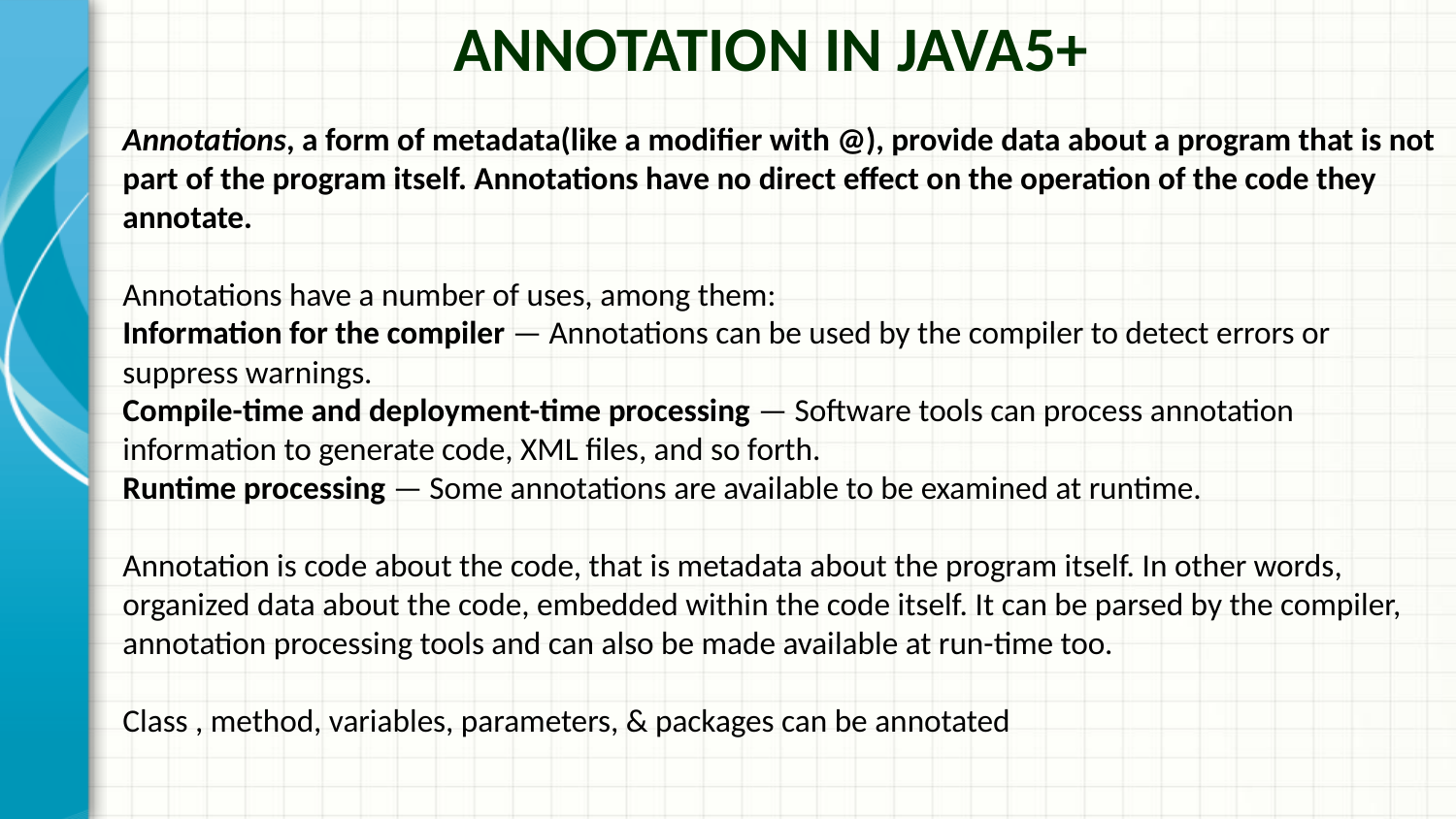

Annotation in Java5+
Annotations, a form of metadata(like a modifier with @), provide data about a program that is not part of the program itself. Annotations have no direct effect on the operation of the code they annotate.

Annotations have a number of uses, among them:
Information for the compiler — Annotations can be used by the compiler to detect errors or suppress warnings.
Compile-time and deployment-time processing — Software tools can process annotation information to generate code, XML files, and so forth.
Runtime processing — Some annotations are available to be examined at runtime.

Annotation is code about the code, that is metadata about the program itself. In other words, organized data about the code, embedded within the code itself. It can be parsed by the compiler, annotation processing tools and can also be made available at run-time too.

Class , method, variables, parameters, & packages can be annotated